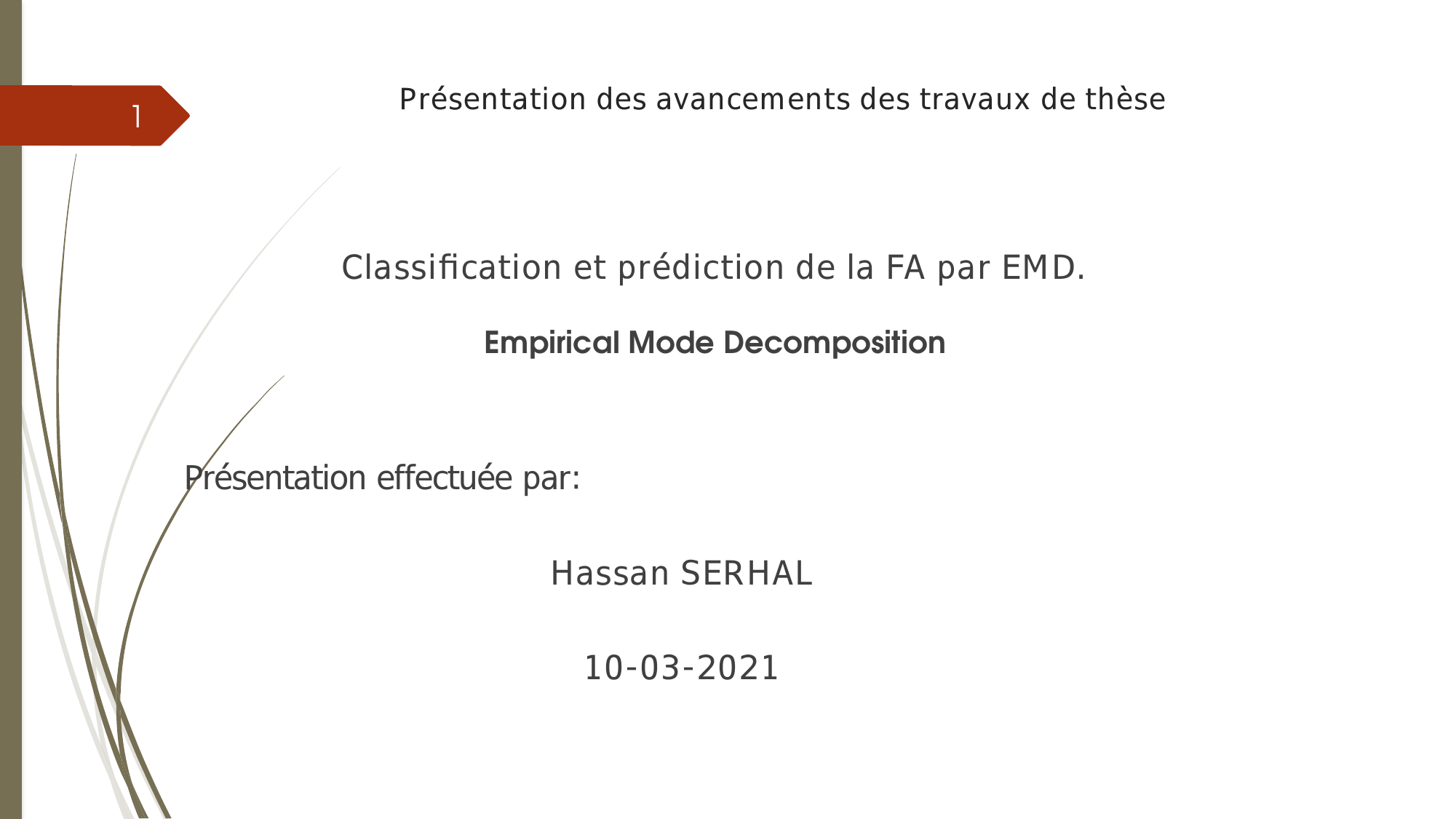

# Présentation des avancements des travaux de thèse
1
Classification et prédiction de la FA par EMD.
Empirical Mode Decomposition
Présentation effectuée par:
 Hassan SERHAL
10-03-2021